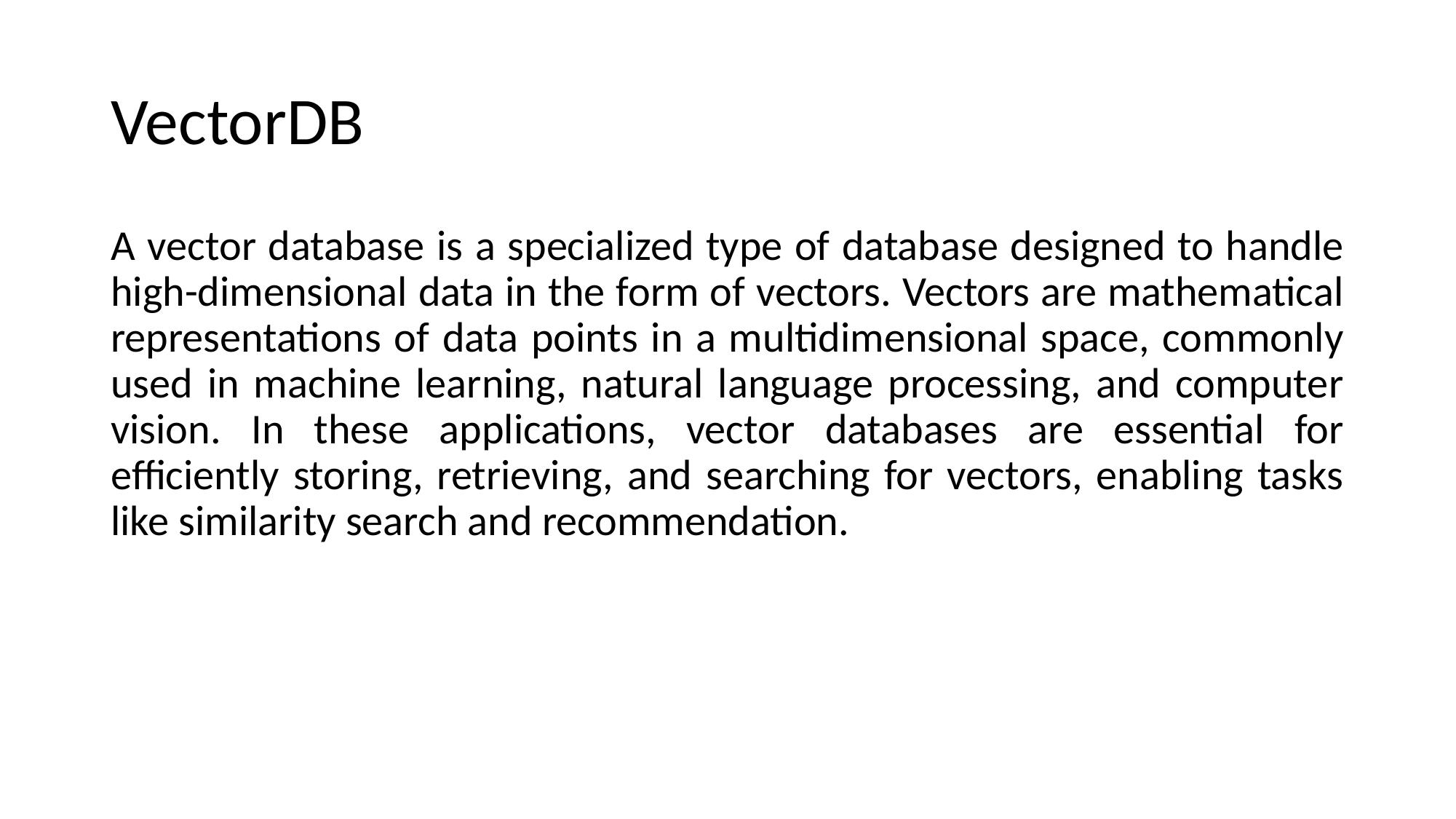

# VectorDB
A vector database is a specialized type of database designed to handle high-dimensional data in the form of vectors. Vectors are mathematical representations of data points in a multidimensional space, commonly used in machine learning, natural language processing, and computer vision. In these applications, vector databases are essential for efficiently storing, retrieving, and searching for vectors, enabling tasks like similarity search and recommendation.